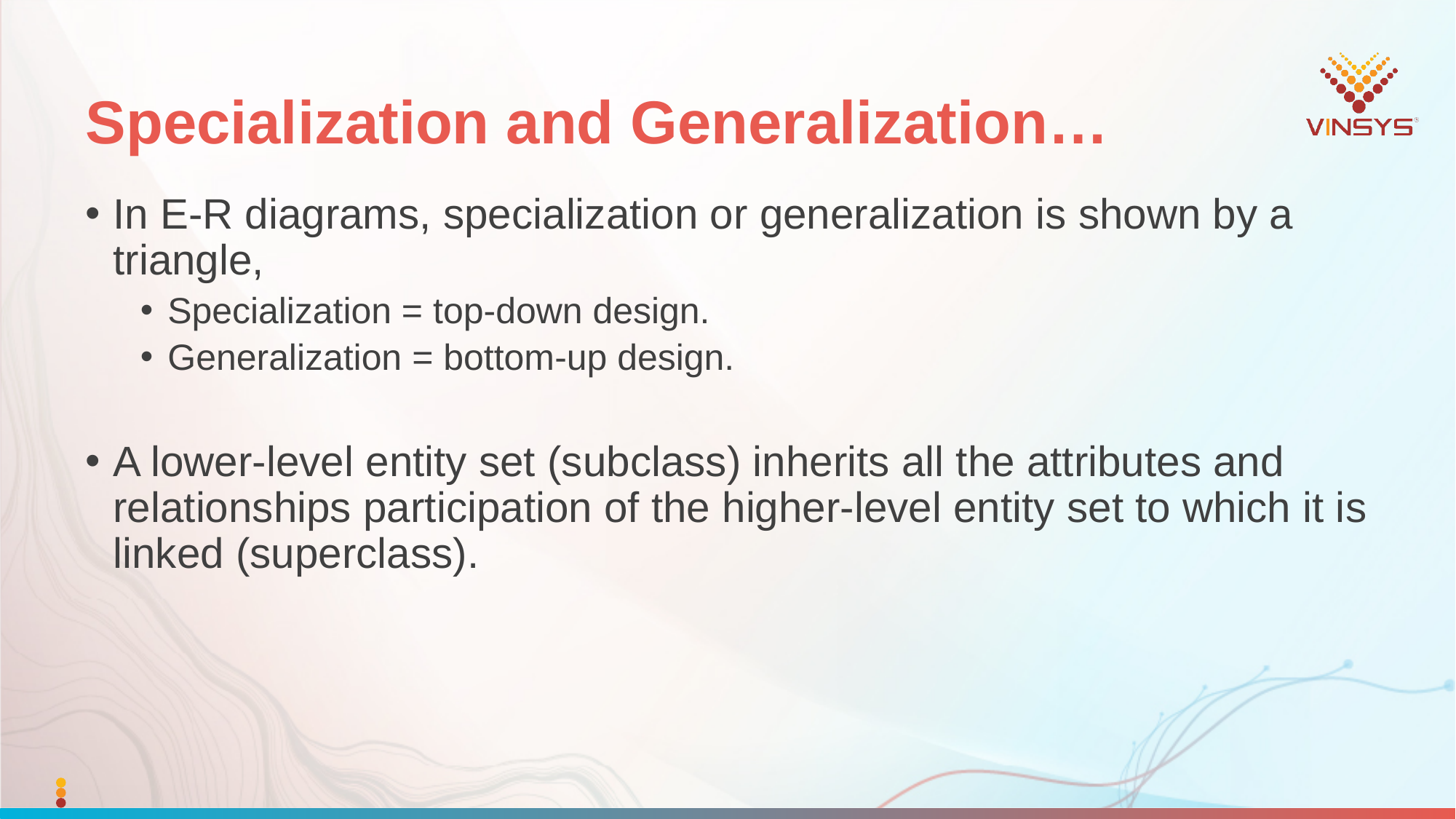

# Specialization and Generalization…
In E-R diagrams, specialization or generalization is shown by a triangle,
Specialization = top-down design.
Generalization = bottom-up design.

A lower-level entity set (subclass) inherits all the attributes and relationships participation of the higher-level entity set to which it is linked (superclass).